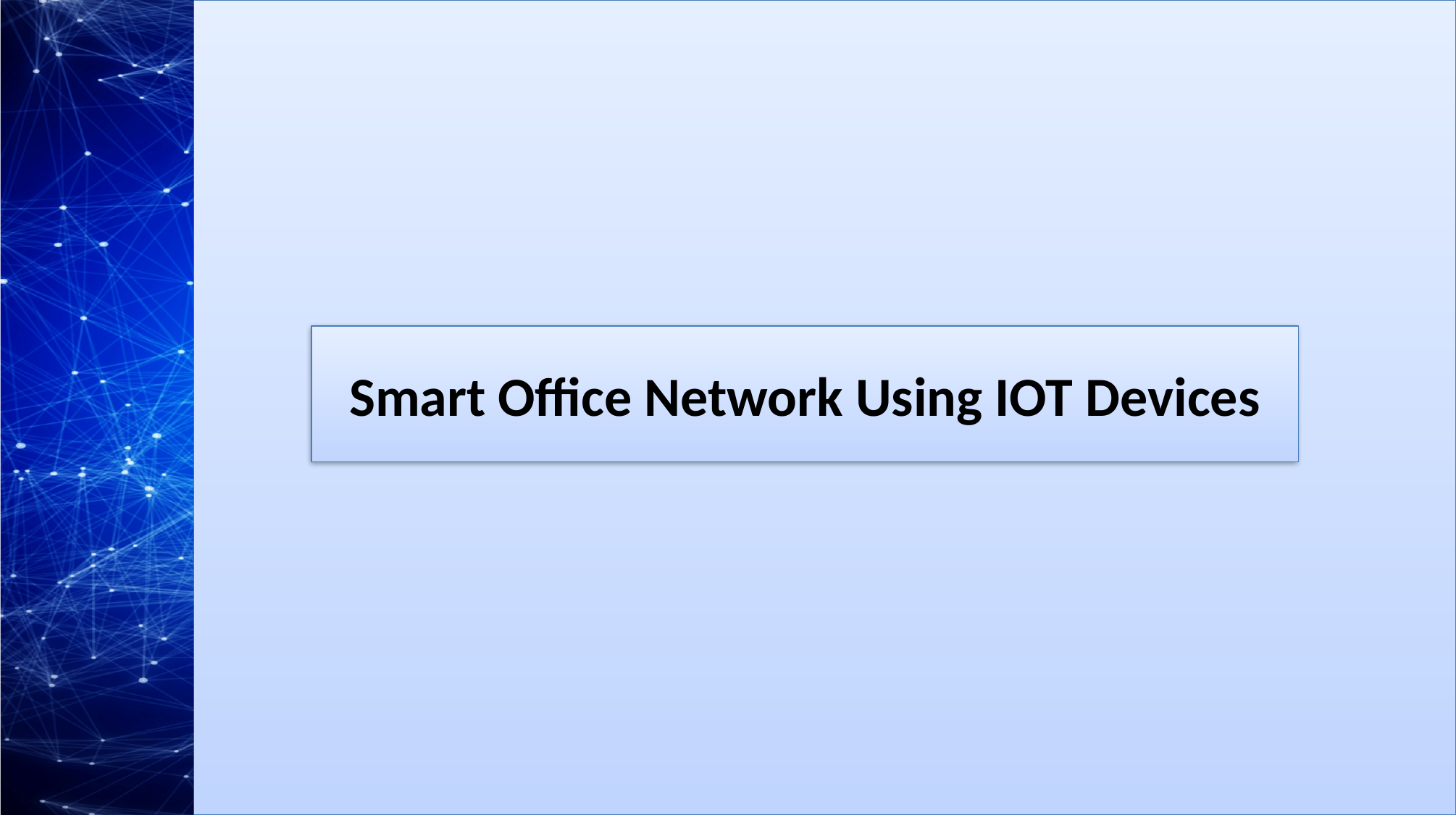

# Smart Office Network Using IOT Devices